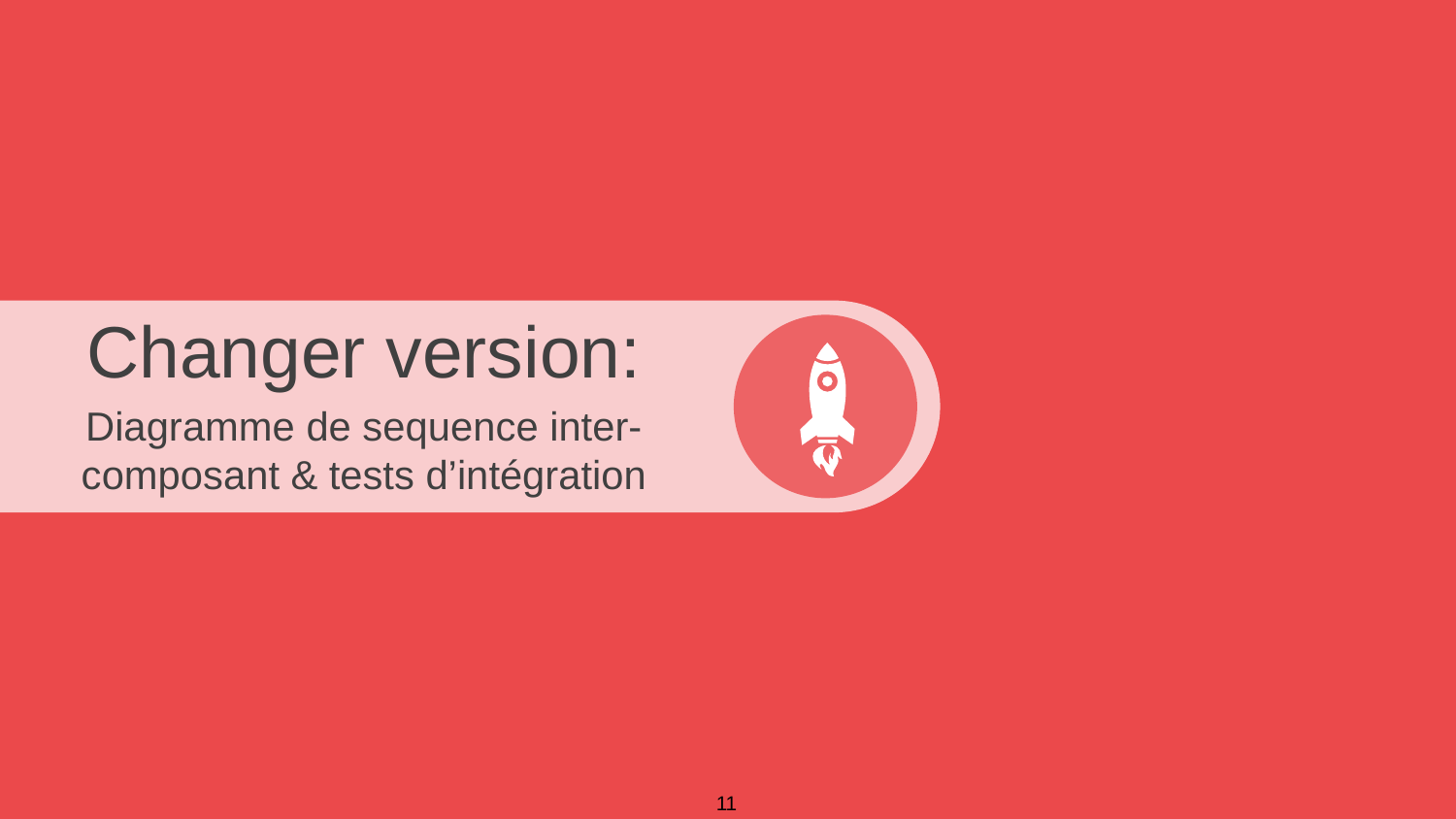

Changer version:
Diagramme de sequence inter-composant & tests d’intégration

11